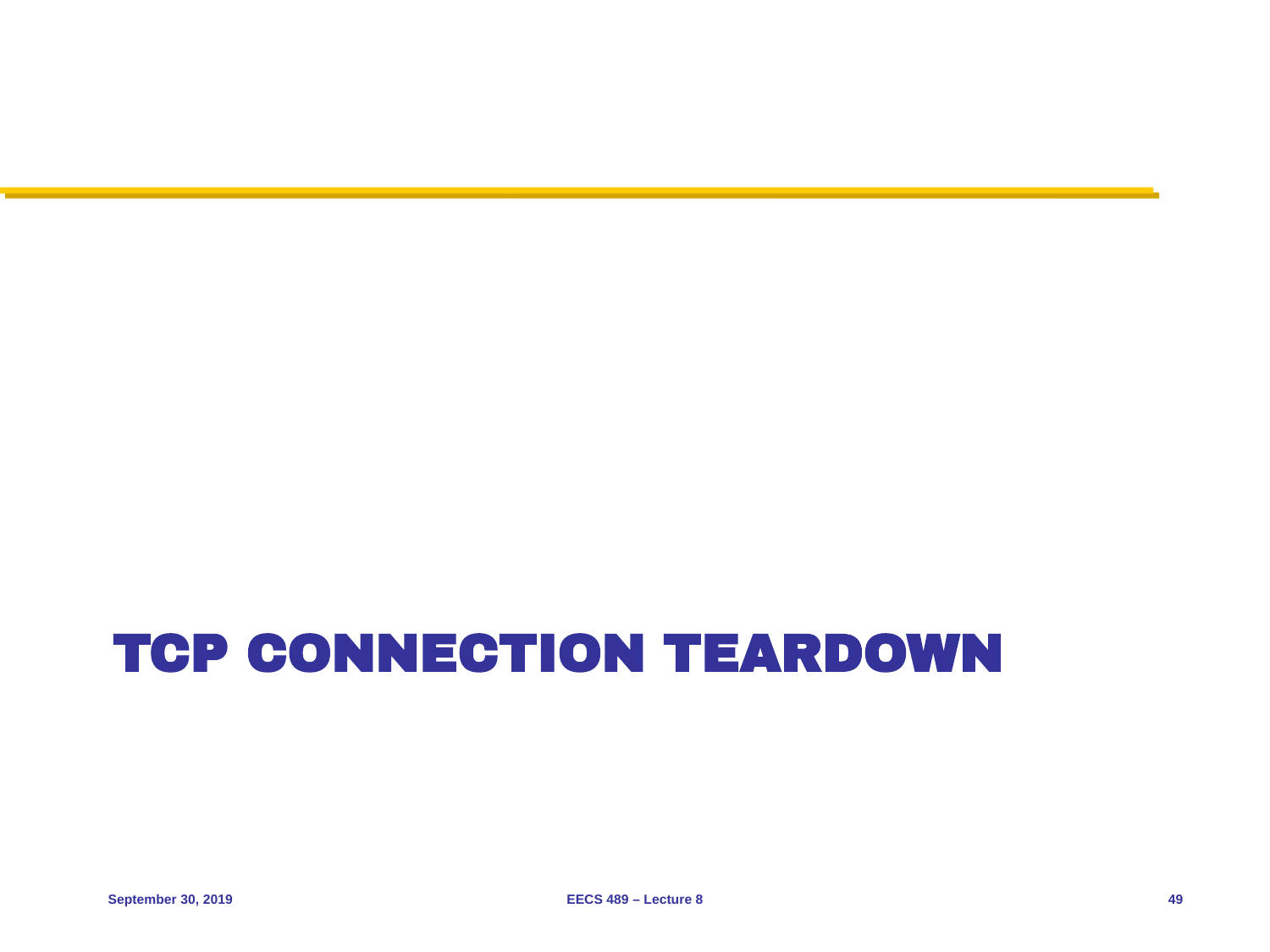

# TCP connection teardown
September 30, 2019
EECS 489 – Lecture 8
49